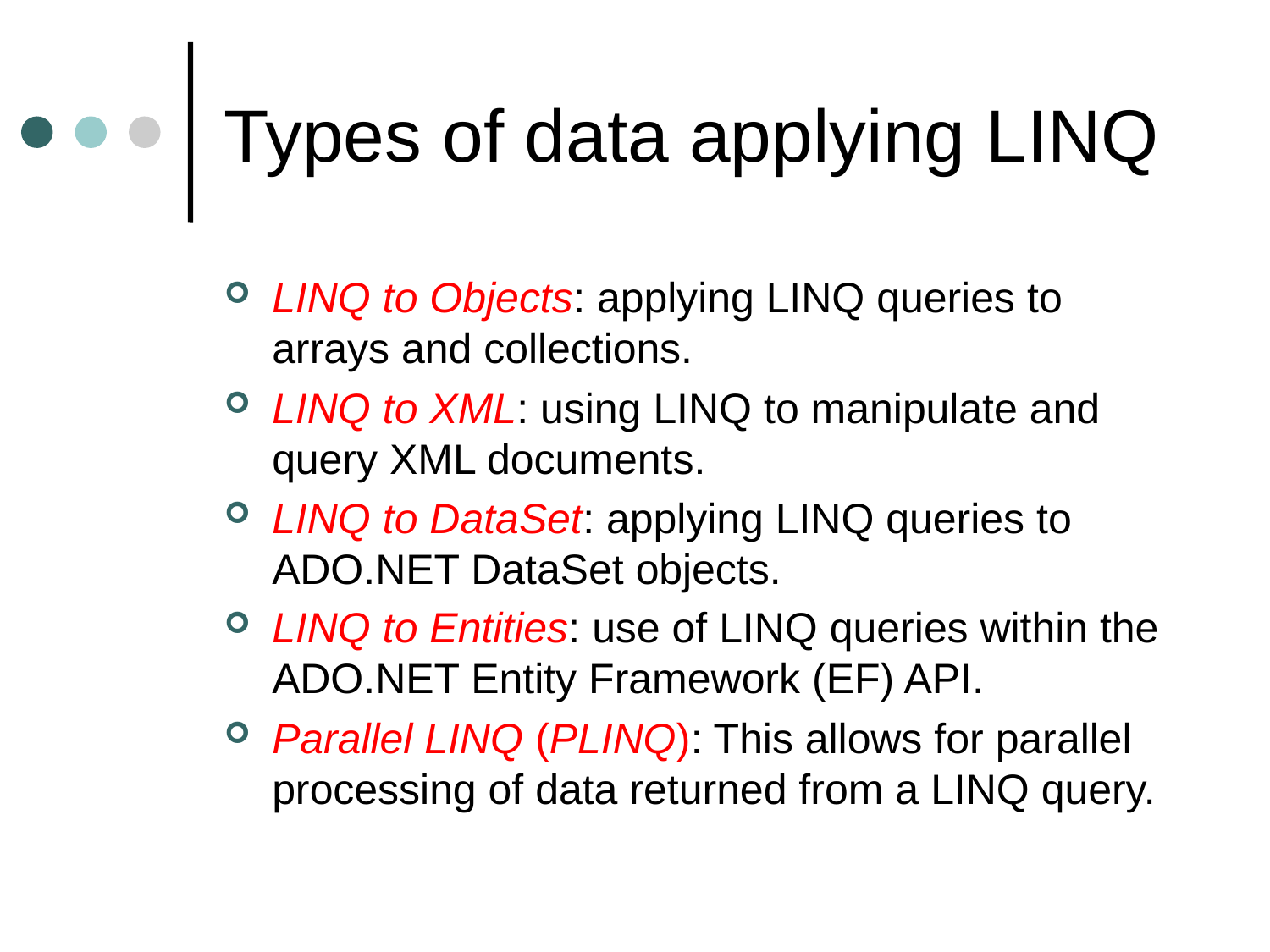

# Types of data applying LINQ
LINQ to Objects: applying LINQ queries to arrays and collections.
LINQ to XML: using LINQ to manipulate and query XML documents.
LINQ to DataSet: applying LINQ queries to ADO.NET DataSet objects.
LINQ to Entities: use of LINQ queries within the ADO.NET Entity Framework (EF) API.
Parallel LINQ (PLINQ): This allows for parallel processing of data returned from a LINQ query.